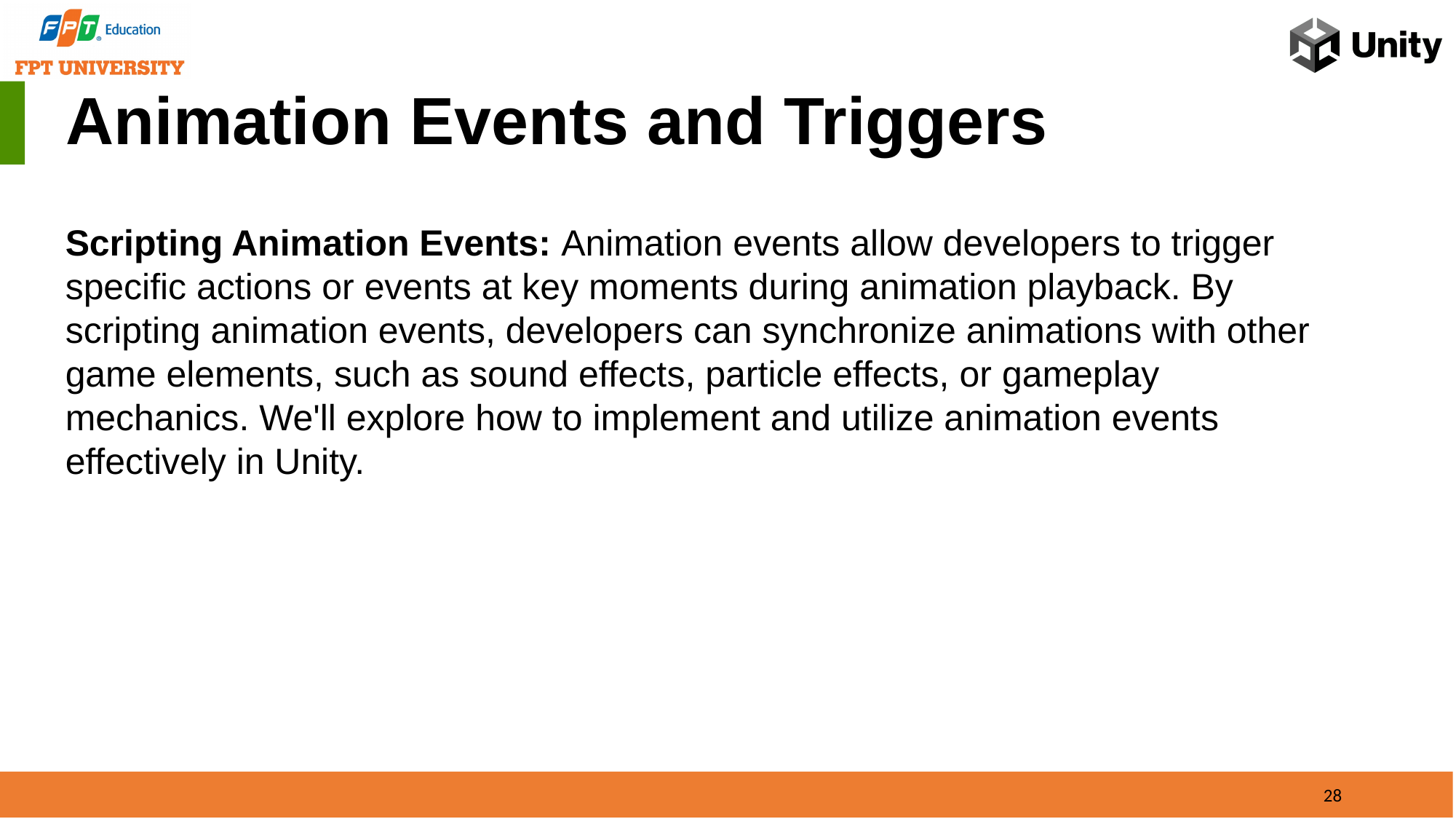

Animation Events and Triggers

Scripting Animation Events: Animation events allow developers to trigger specific actions or events at key moments during animation playback. By scripting animation events, developers can synchronize animations with other game elements, such as sound effects, particle effects, or gameplay mechanics. We'll explore how to implement and utilize animation events effectively in Unity.
28